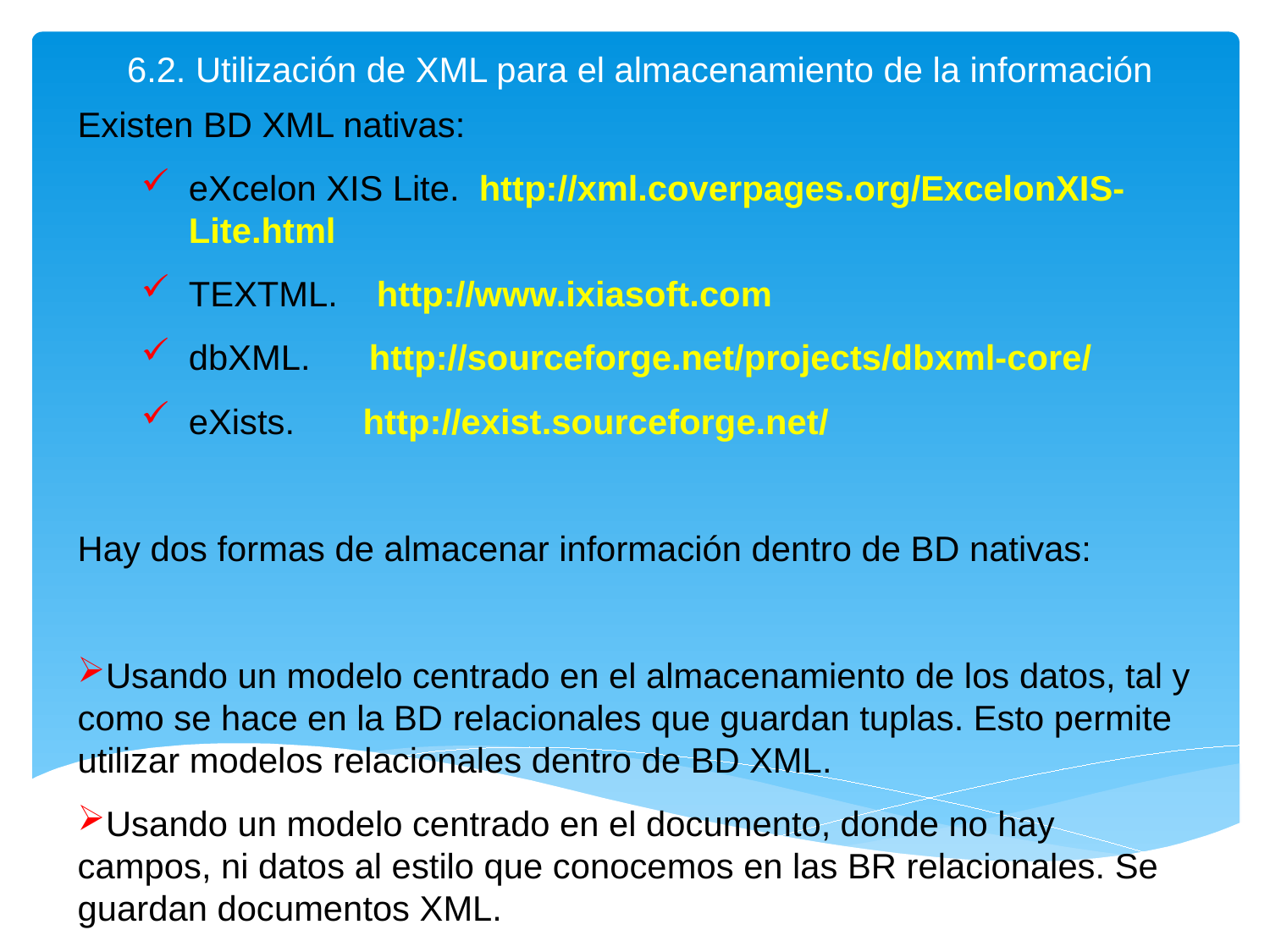

# 6.2. Utilización de XML para el almacenamiento de la información
Existen BD XML nativas:
eXcelon XIS Lite.  http://xml.coverpages.org/ExcelonXIS-Lite.html
TEXTML.    http://www.ixiasoft.com
dbXML.      http://sourceforge.net/projects/dbxml-core/
eXists.       http://exist.sourceforge.net/

Hay dos formas de almacenar información dentro de BD nativas:

Usando un modelo centrado en el almacenamiento de los datos, tal y como se hace en la BD relacionales que guardan tuplas. Esto permite utilizar modelos relacionales dentro de BD XML.
Usando un modelo centrado en el documento, donde no hay campos, ni datos al estilo que conocemos en las BR relacionales. Se guardan documentos XML.